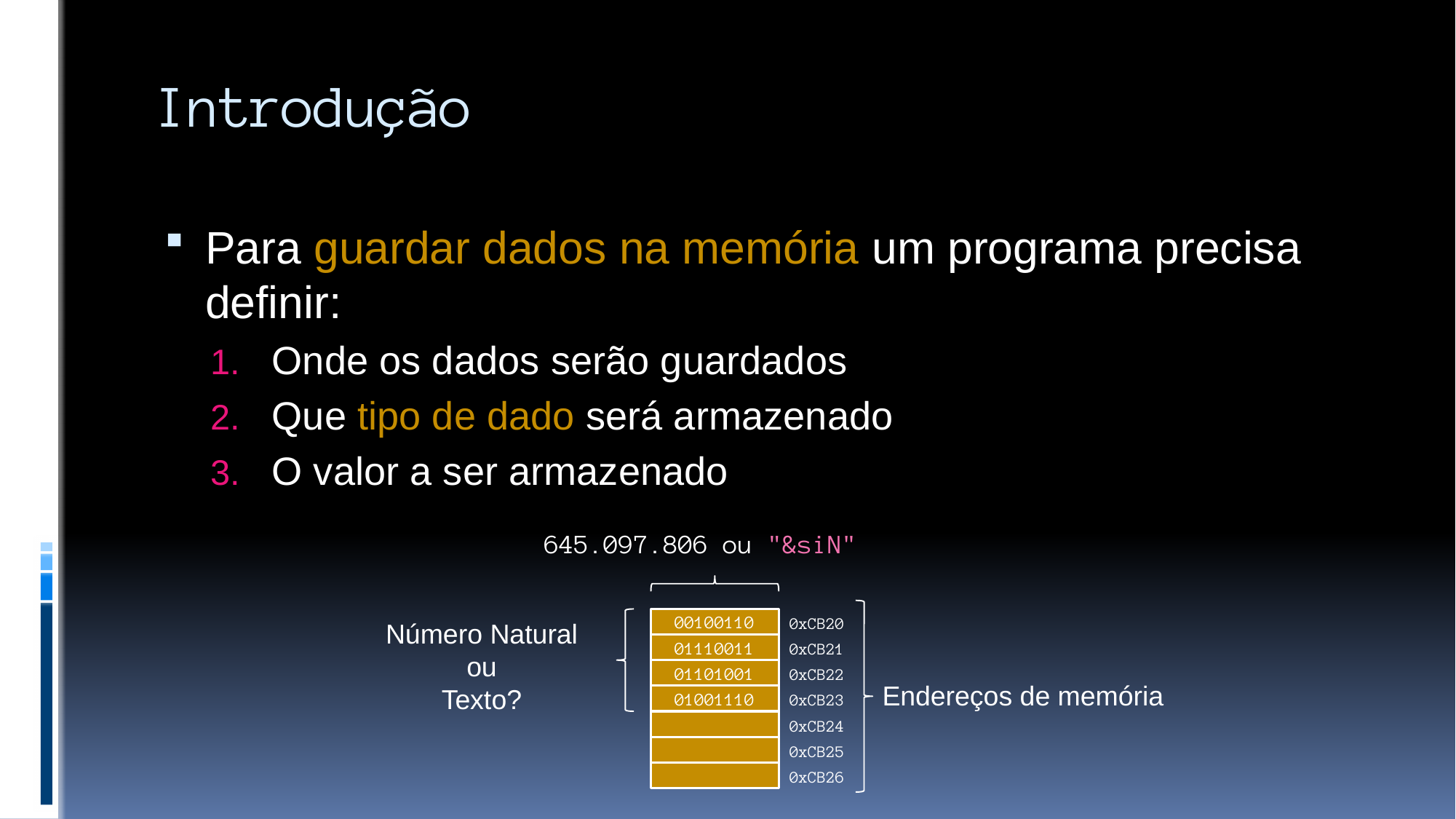

# Introdução
Para guardar dados na memória um programa precisa definir:
Onde os dados serão guardados
Que tipo de dado será armazenado
O valor a ser armazenado

645.097.806 ou "&siN"

0xCB20

00100110
Número Natural
ou
Texto?
0xCB21
01110011
0xCB22
01101001
Endereços de memória
0xCB23
01001110
0xCB24

0xCB25

0xCB26